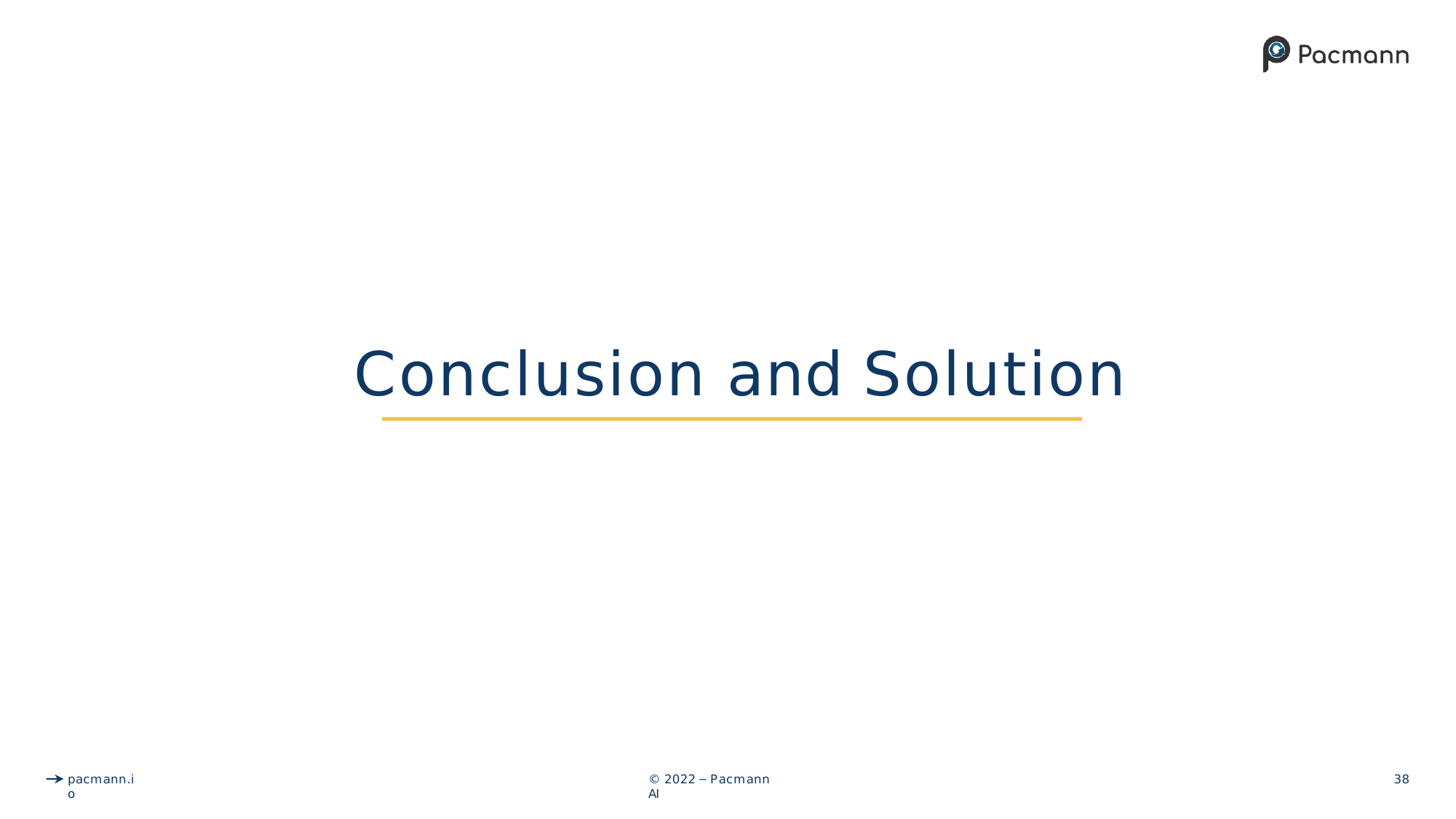

# Conclusion and Solution

pacmann.io
© 2022 – Pacmann AI
38